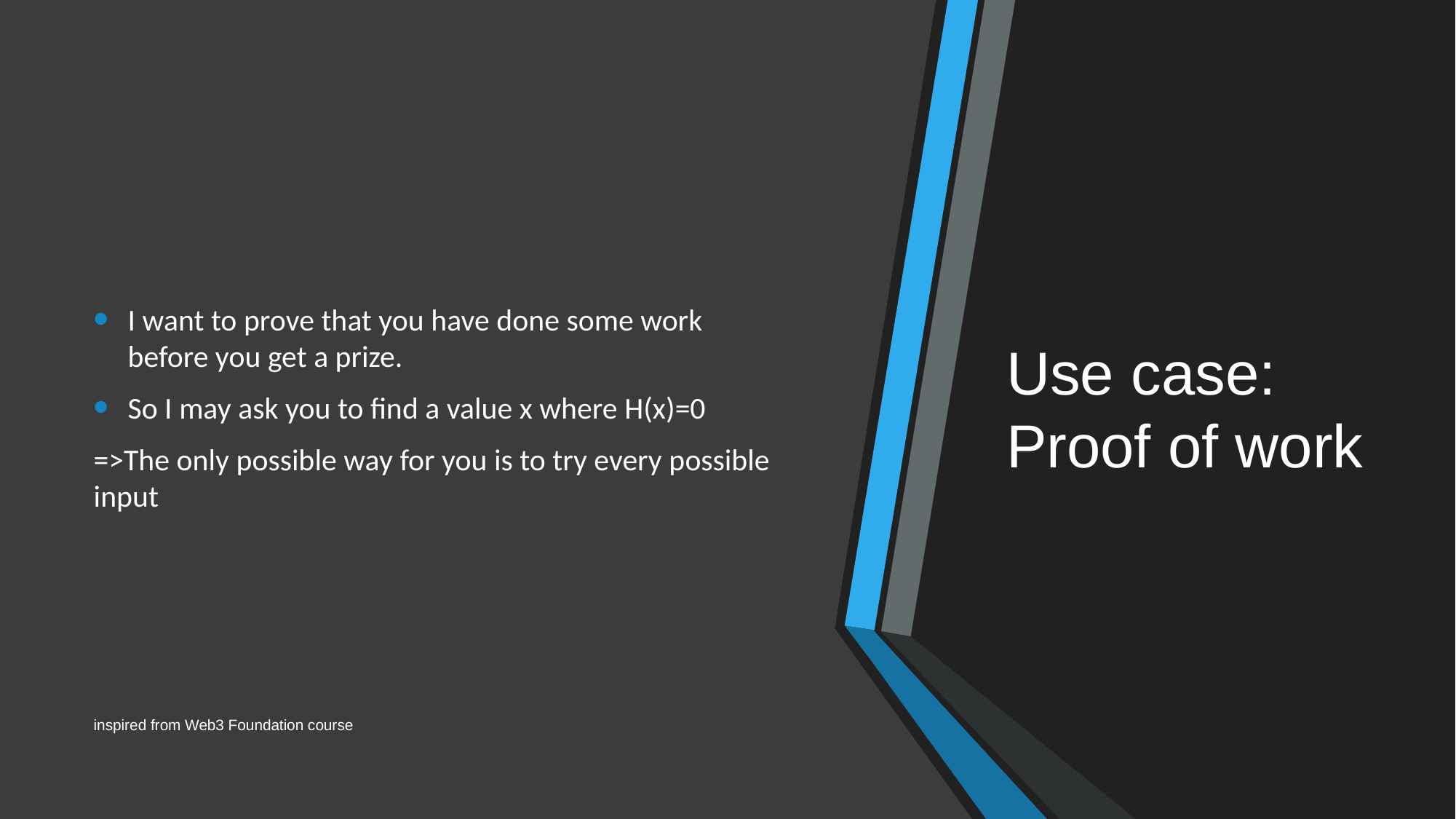

I want to prove that you have done some work before you get a prize.
So I may ask you to find a value x where H(x)=0
=>The only possible way for you is to try every possible input
# Use case: Proof of work

inspired from Web3 Foundation course